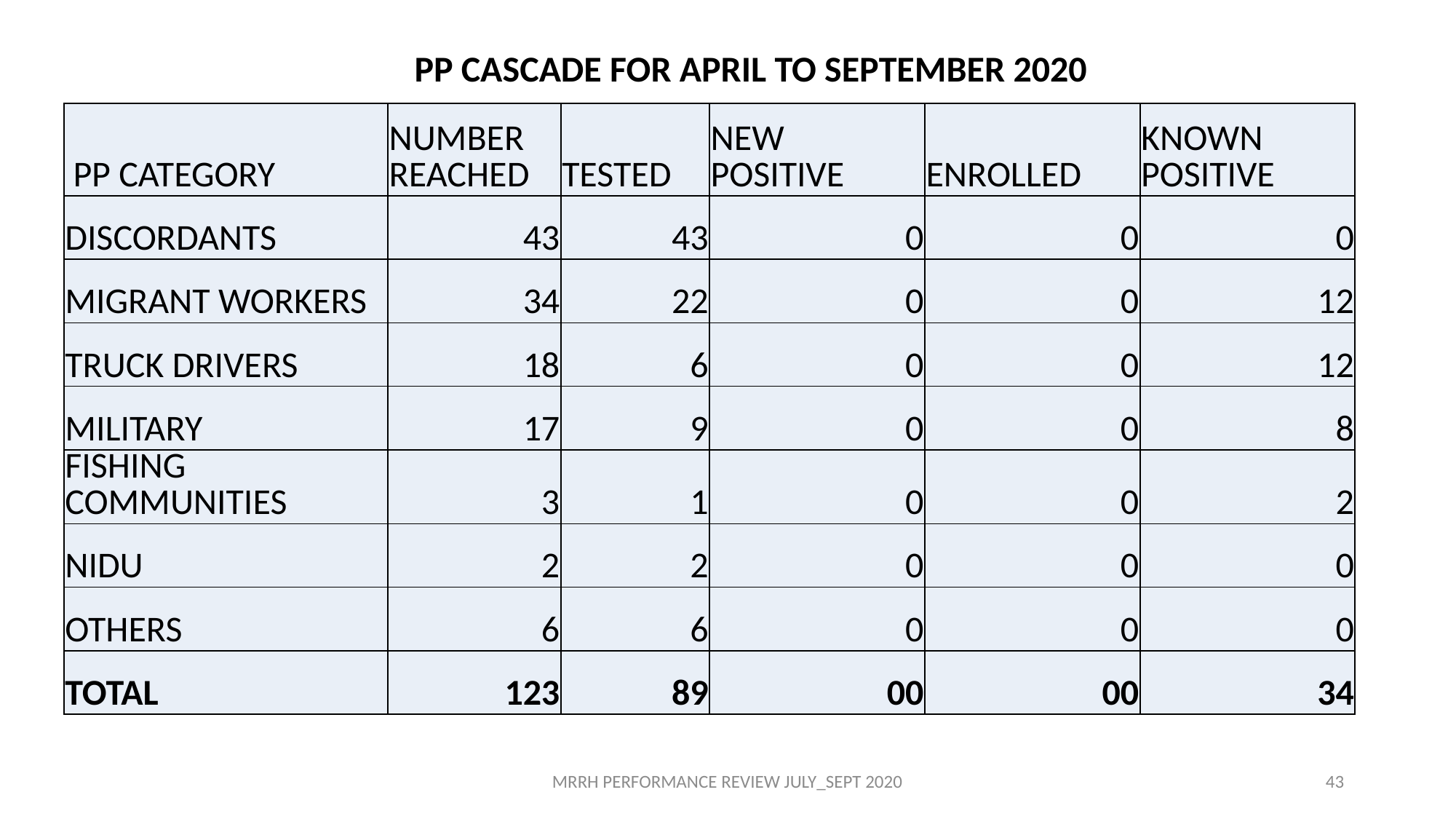

PP CASCADE FOR APRIL TO SEPTEMBER 2020
| PP CATEGORY | NUMBER REACHED | TESTED | NEW POSITIVE | ENROLLED | KNOWN POSITIVE |
| --- | --- | --- | --- | --- | --- |
| DISCORDANTS | 43 | 43 | 0 | 0 | 0 |
| MIGRANT WORKERS | 34 | 22 | 0 | 0 | 12 |
| TRUCK DRIVERS | 18 | 6 | 0 | 0 | 12 |
| MILITARY | 17 | 9 | 0 | 0 | 8 |
| FISHING COMMUNITIES | 3 | 1 | 0 | 0 | 2 |
| NIDU | 2 | 2 | 0 | 0 | 0 |
| OTHERS | 6 | 6 | 0 | 0 | 0 |
| TOTAL | 123 | 89 | 00 | 00 | 34 |
MRRH PERFORMANCE REVIEW JULY_SEPT 2020
43